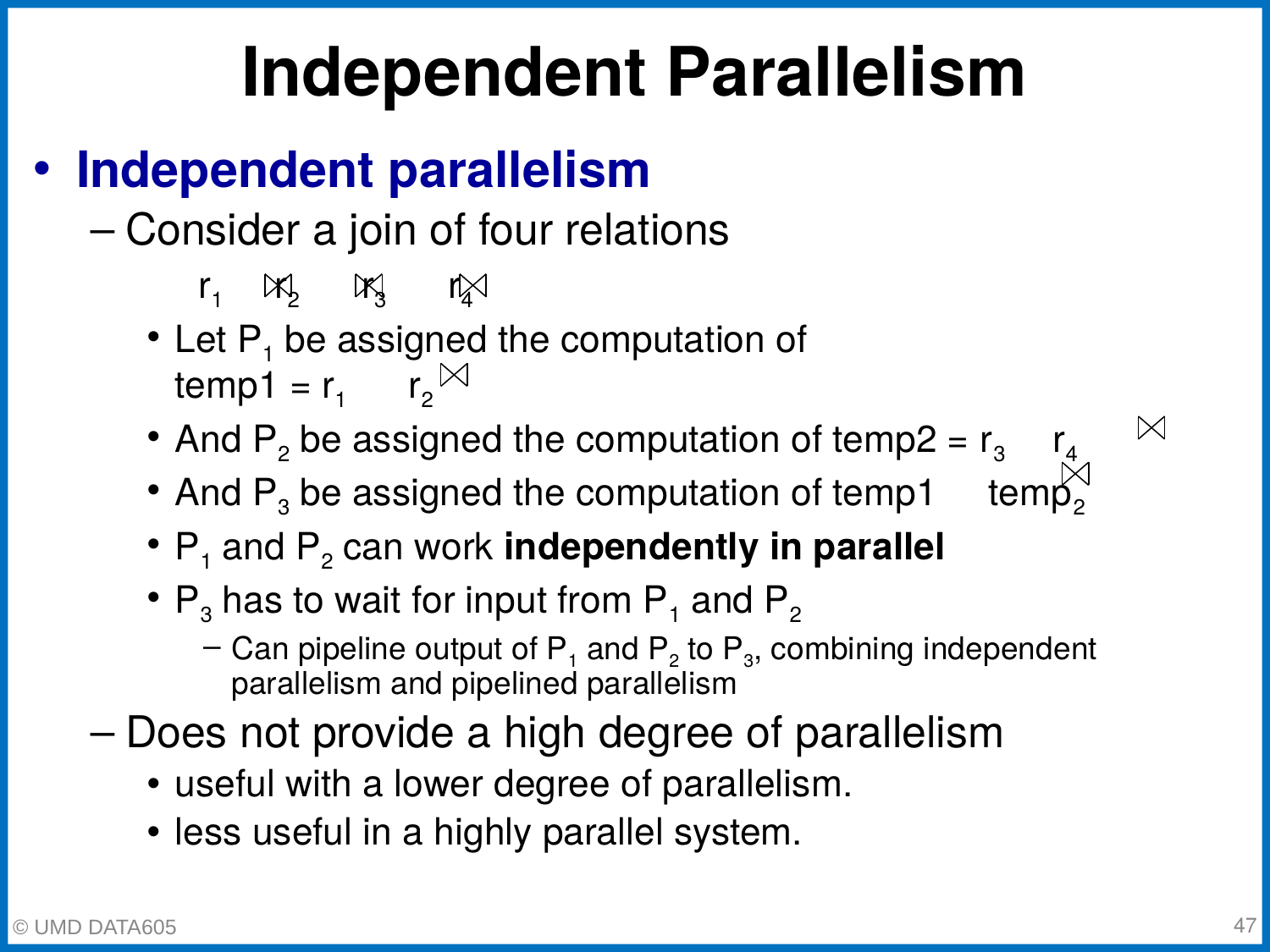

# Independent Parallelism
Independent parallelism
Consider a join of four relations
     r1     r2      r3      r4
Let P1 be assigned the computation of
	temp1 = r1      r2
And P2 be assigned the computation of temp2 = r3     r4
And P3 be assigned the computation of temp1     temp2
P1 and P2 can work independently in parallel
P3 has to wait for input from P1 and P2
Can pipeline output of P1 and P2 to P3, combining independent parallelism and pipelined parallelism
Does not provide a high degree of parallelism
useful with a lower degree of parallelism.
less useful in a highly parallel system.
47